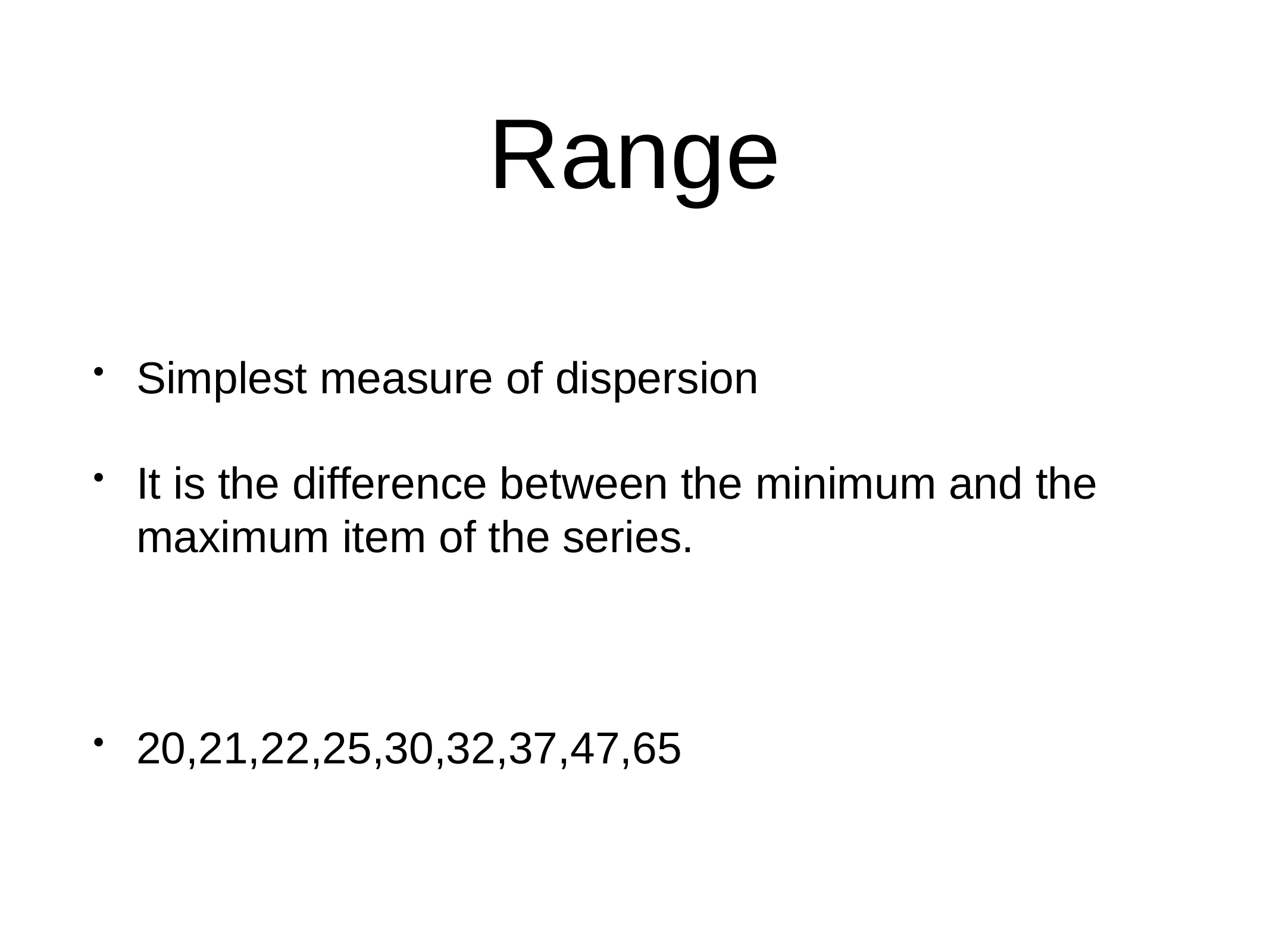

# Range
Simplest measure of dispersion
It is the difference between the minimum and the maximum item of the series.

20,21,22,25,30,32,37,47,65